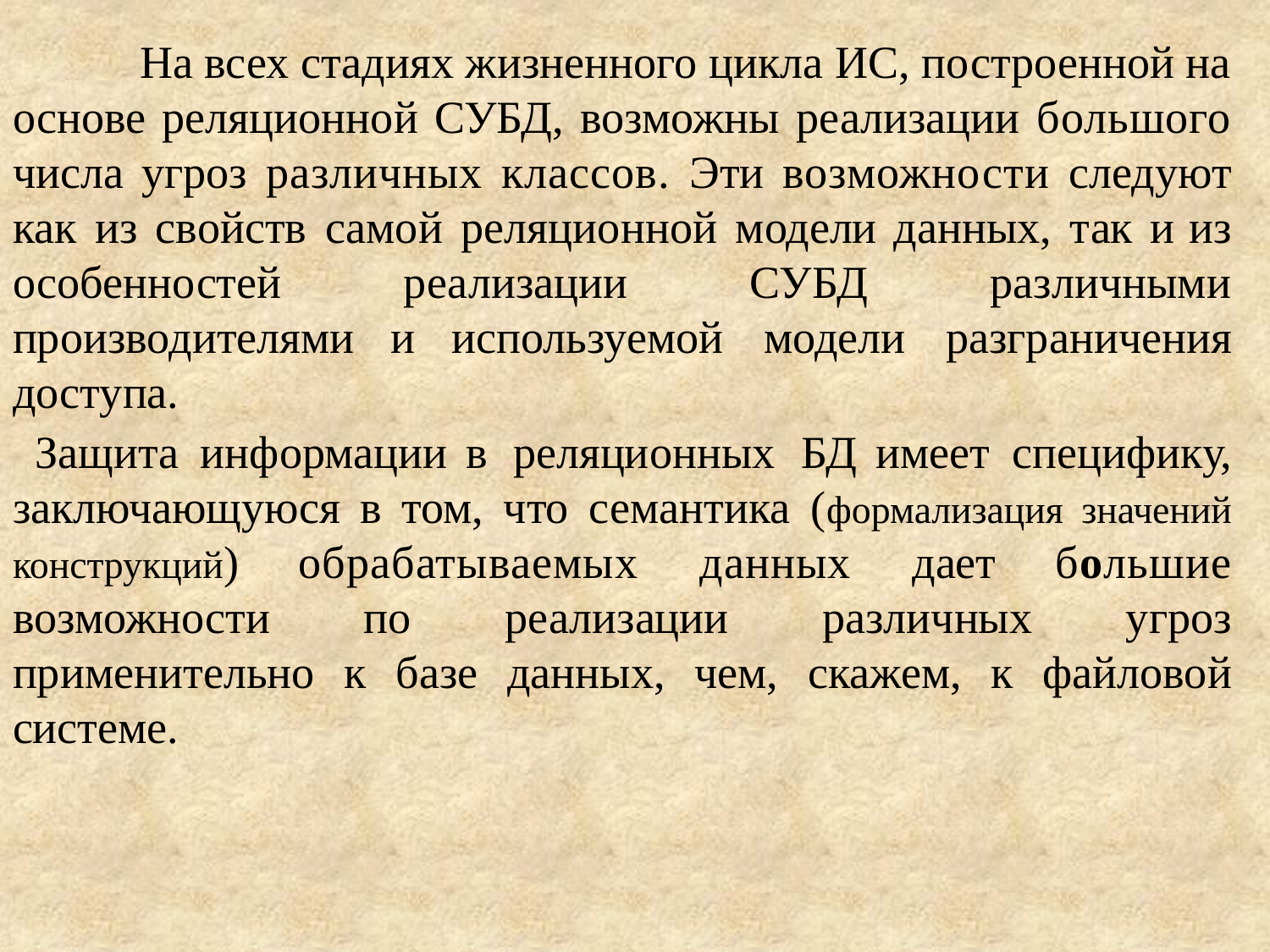

На всех стадиях жизненного цикла ИС, построенной на основе реляционной СУБД, возможны реализации большого числа угроз различных классов. Эти возможности следуют как из свойств самой реляционной модели данных, так и из особенностей реализации СУБД различными производителями и используемой модели разграничения доступа.
 Защита информации в реляционных БД имеет специфику, заключающуюся в том, что семантика (формализация значений конструкций) обрабатываемых данных дает большие возможности по реализации различных угроз применительно к базе данных, чем, скажем, к файловой системе.